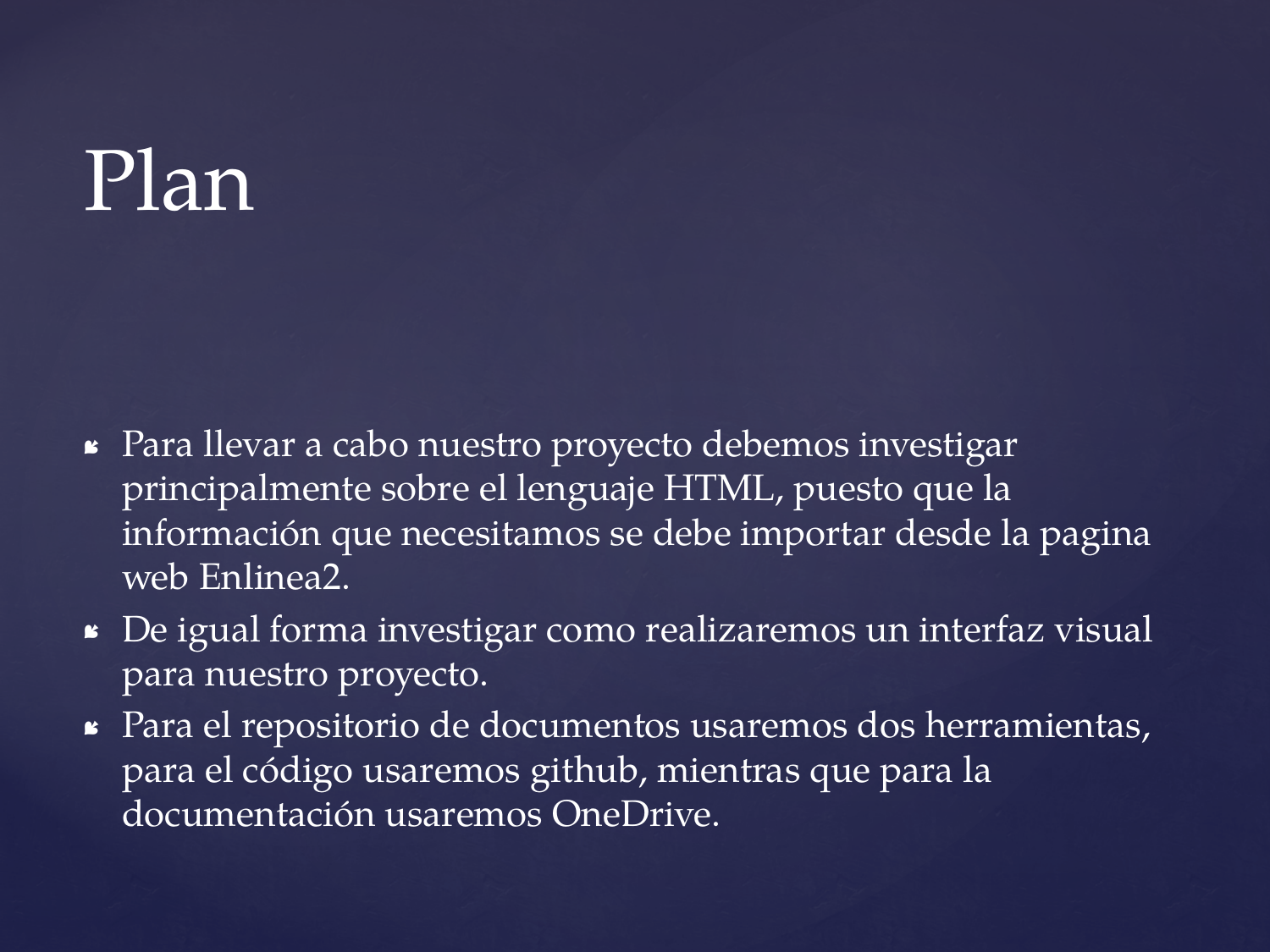

Para llevar a cabo nuestro proyecto debemos investigar principalmente sobre el lenguaje HTML, puesto que la información que necesitamos se debe importar desde la pagina web Enlinea2.
De igual forma investigar como realizaremos un interfaz visual para nuestro proyecto.
Para el repositorio de documentos usaremos dos herramientas, para el código usaremos github, mientras que para la documentación usaremos OneDrive.
# Plan